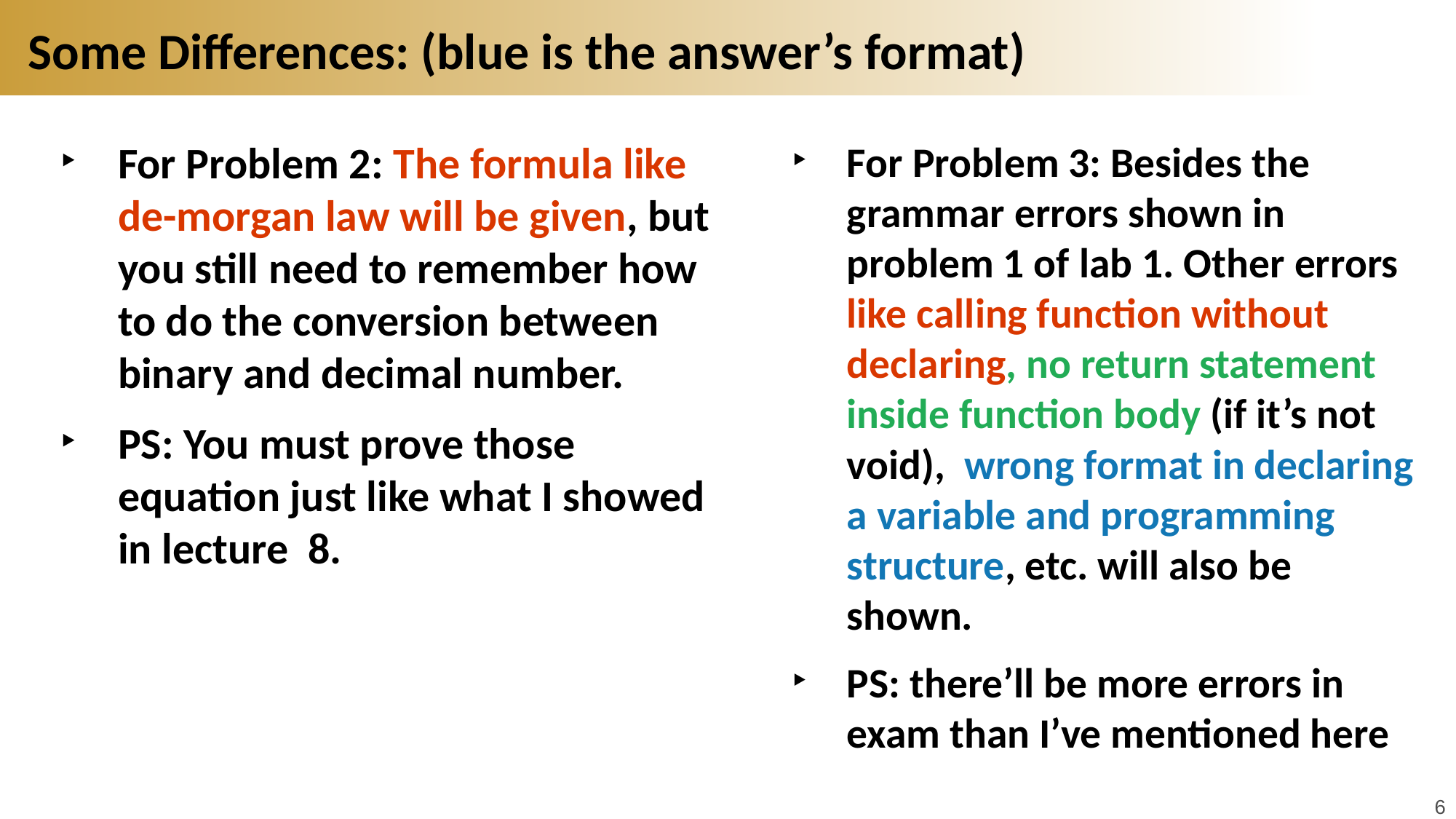

# Some Differences: (blue is the answer’s format)
For Problem 2: The formula like de-morgan law will be given, but you still need to remember how to do the conversion between binary and decimal number.
PS: You must prove those equation just like what I showed in lecture  8.
For Problem 3: Besides the grammar errors shown in problem 1 of lab 1. Other errors like calling function without declaring, no return statement inside function body (if it’s not void),  wrong format in declaring a variable and programming structure, etc. will also be shown.
PS: there’ll be more errors in exam than I’ve mentioned here

6